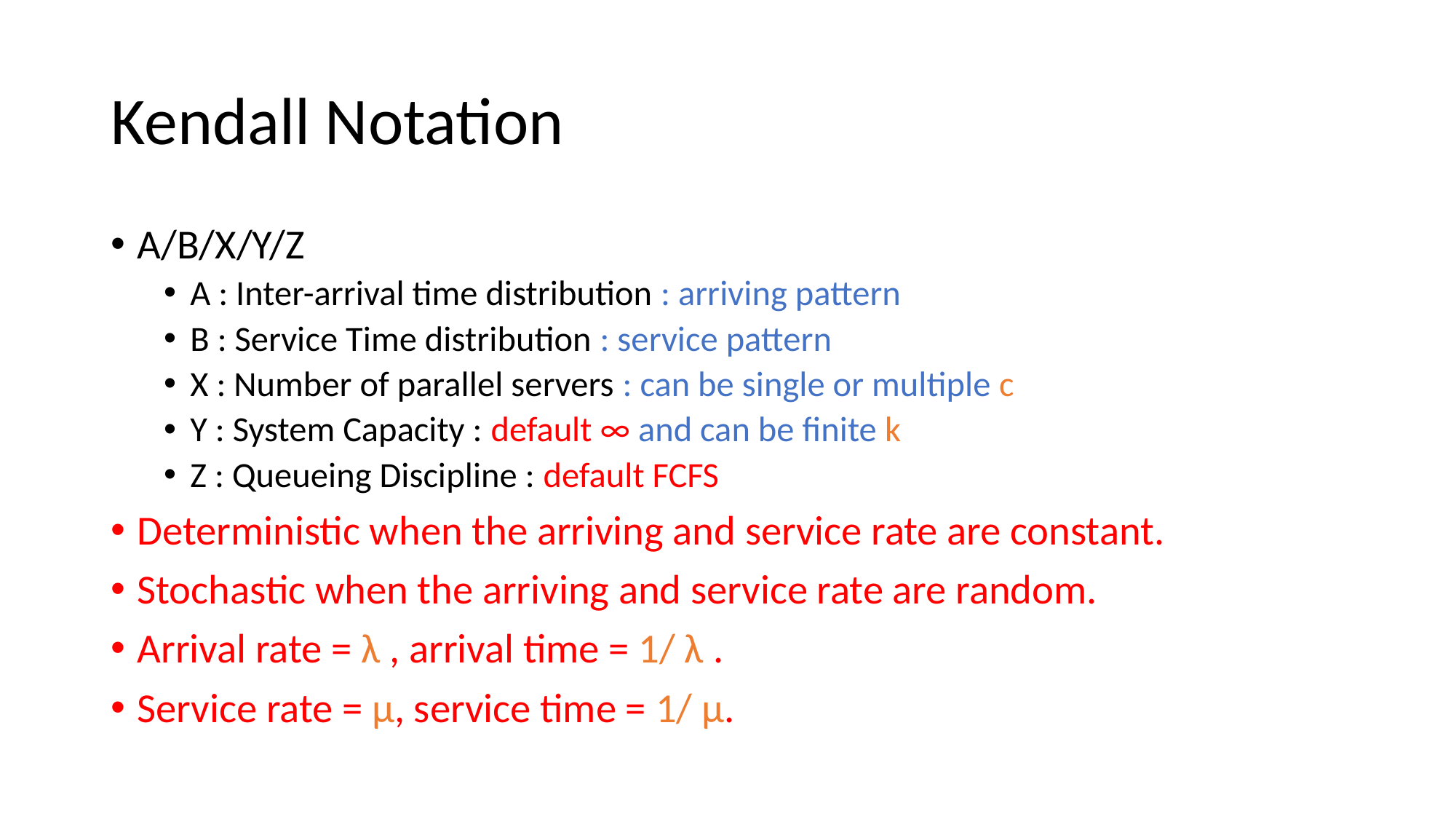

# Kendall Notation
A/B/X/Y/Z
A : Inter-arrival time distribution : arriving pattern
B : Service Time distribution : service pattern
X : Number of parallel servers : can be single or multiple c
Y : System Capacity : default ∞ and can be finite k
Z : Queueing Discipline : default FCFS
Deterministic when the arriving and service rate are constant.
Stochastic when the arriving and service rate are random.
Arrival rate = λ , arrival time = 1/ λ .
Service rate = μ, service time = 1/ μ.